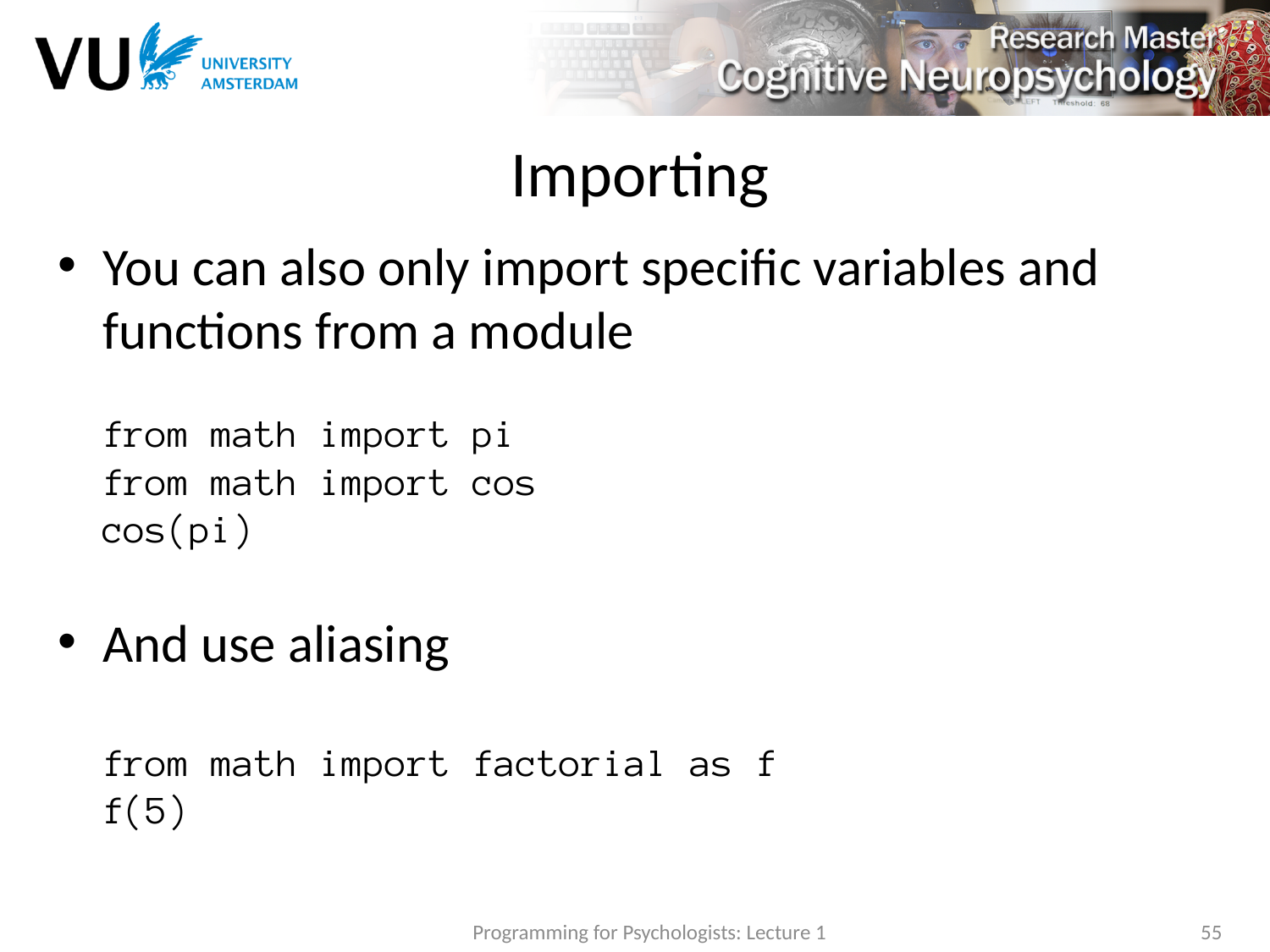

# Importing
You can also only import specific variables and functions from a module
from math import pi
from math import cos
cos(pi)
And use aliasing
from math import factorial as f
f(5)

Programming for Psychologists: Lecture 1
55